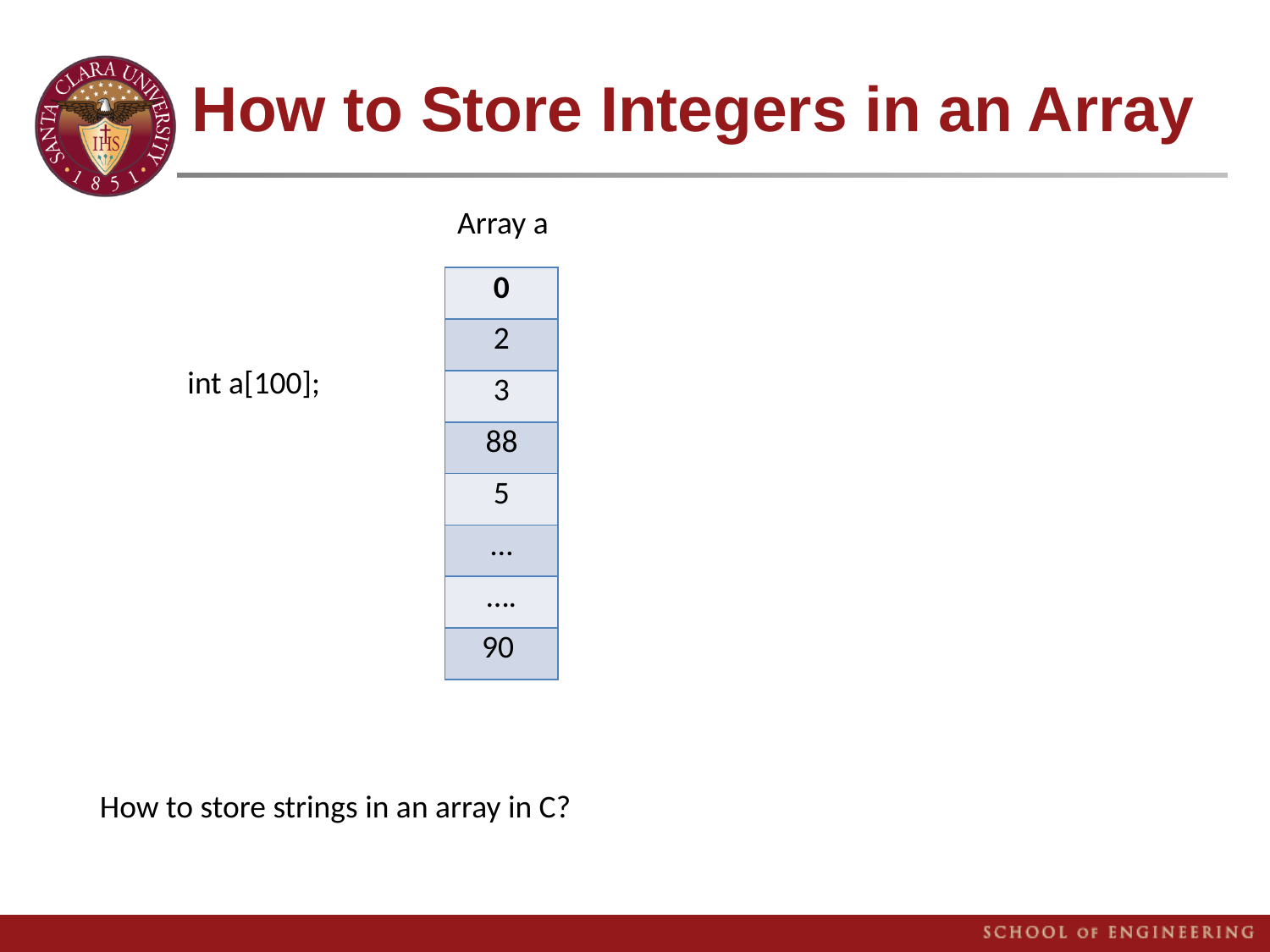

# How to Store Integers in an Array
Array a
| 0 |
| --- |
| 2 |
| 3 |
| 88 |
| 5 |
| … |
| …. |
| 90 |
int a[100];
How to store strings in an array in C?